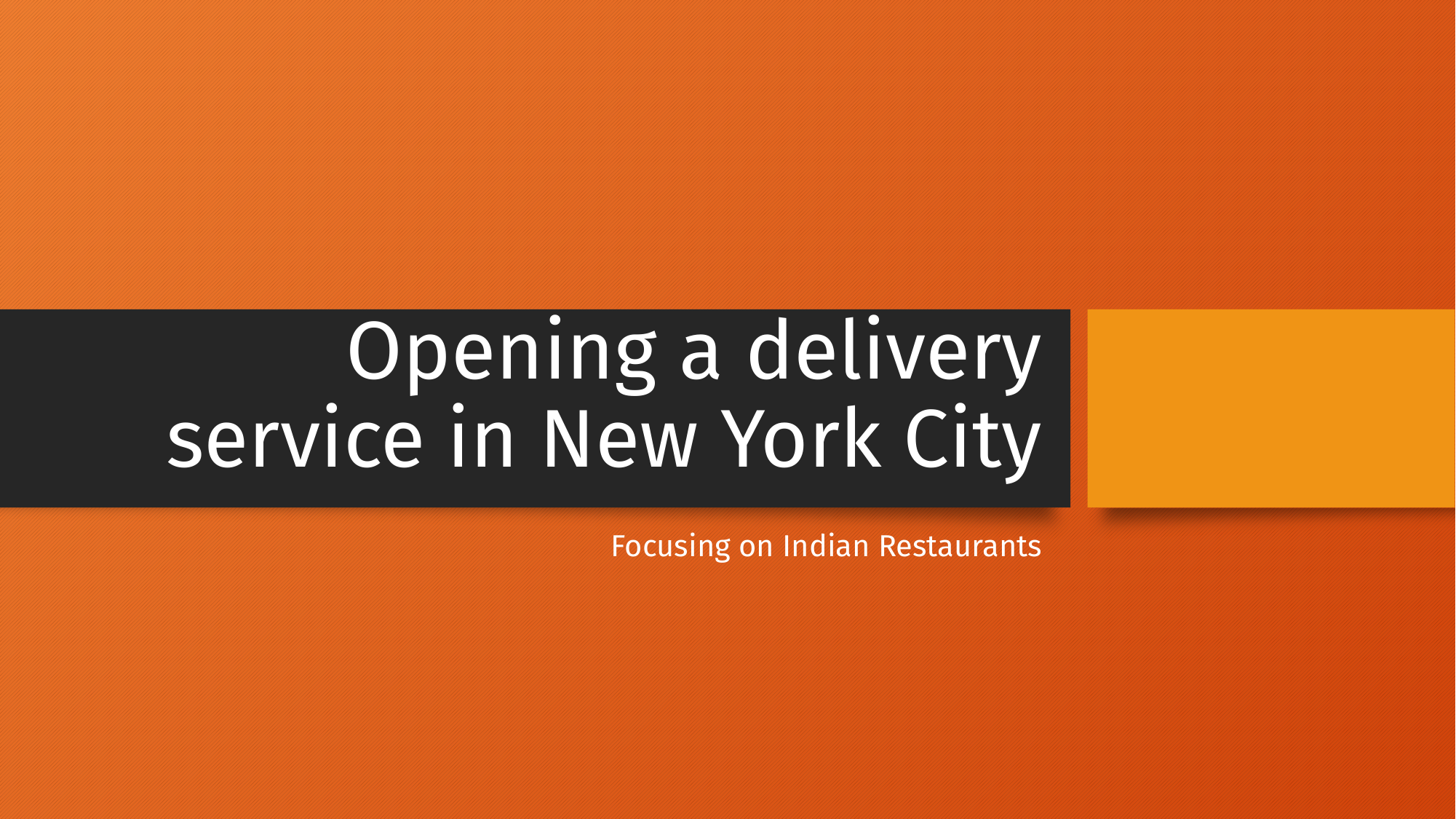

# Opening a delivery service in New York City
Focusing on Indian Restaurants